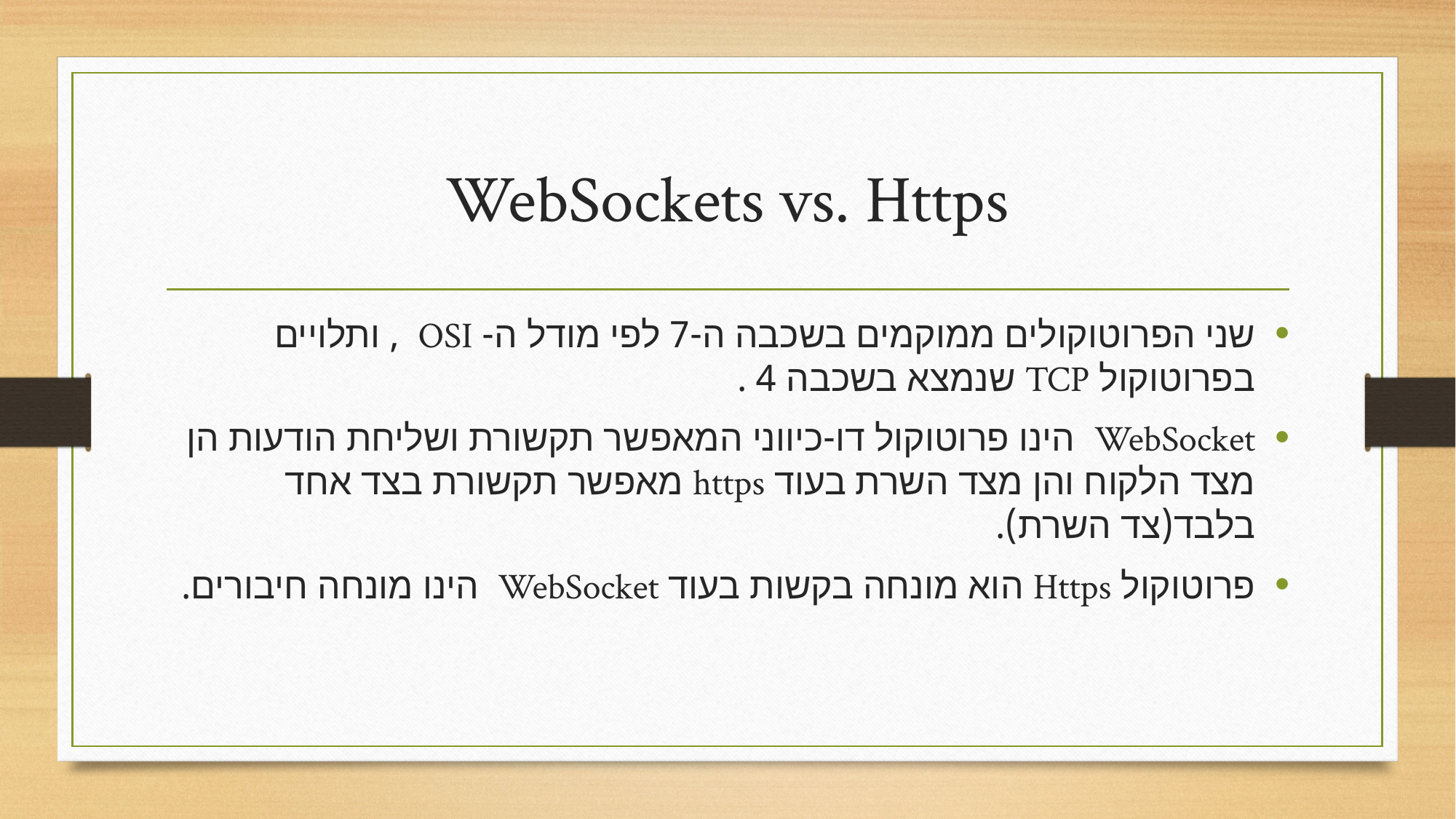

# WebSockets vs. Https
שני הפרוטוקולים ממוקמים בשכבה ה-7 לפי מודל ה- OSI  , ותלויים בפרוטוקול TCP שנמצא בשכבה 4 .
WebSocket  הינו פרוטוקול דו-כיווני המאפשר תקשורת ושליחת הודעות הן מצד הלקוח והן מצד השרת בעוד https מאפשר תקשורת בצד אחד בלבד(צד השרת).
פרוטוקול Https הוא מונחה בקשות בעוד WebSocket  הינו מונחה חיבורים.